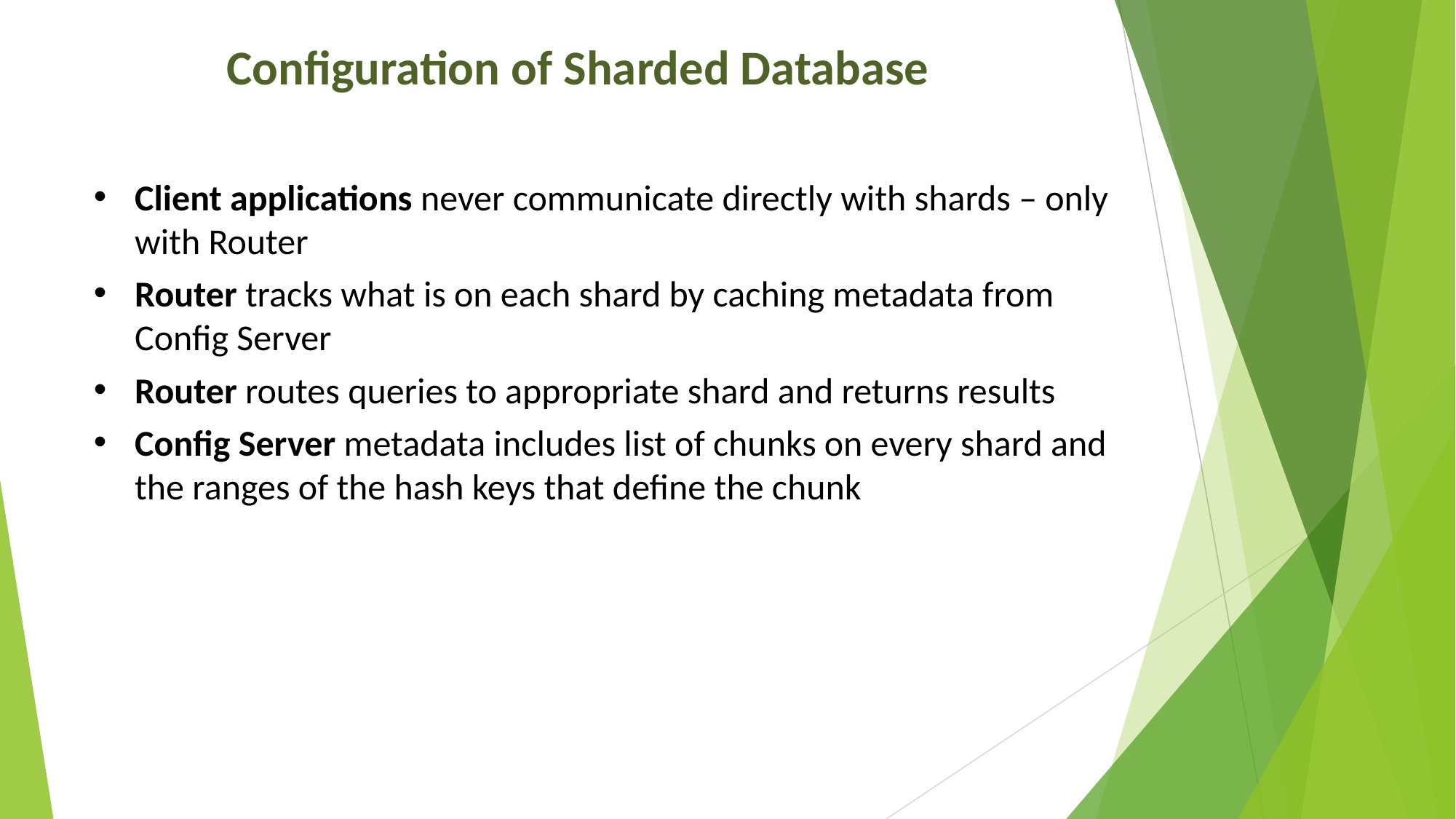

Configuration of Sharded Database
Client applications never communicate directly with shards – only with Router
Router tracks what is on each shard by caching metadata from Config Server
Router routes queries to appropriate shard and returns results
Config Server metadata includes list of chunks on every shard and the ranges of the hash keys that define the chunk